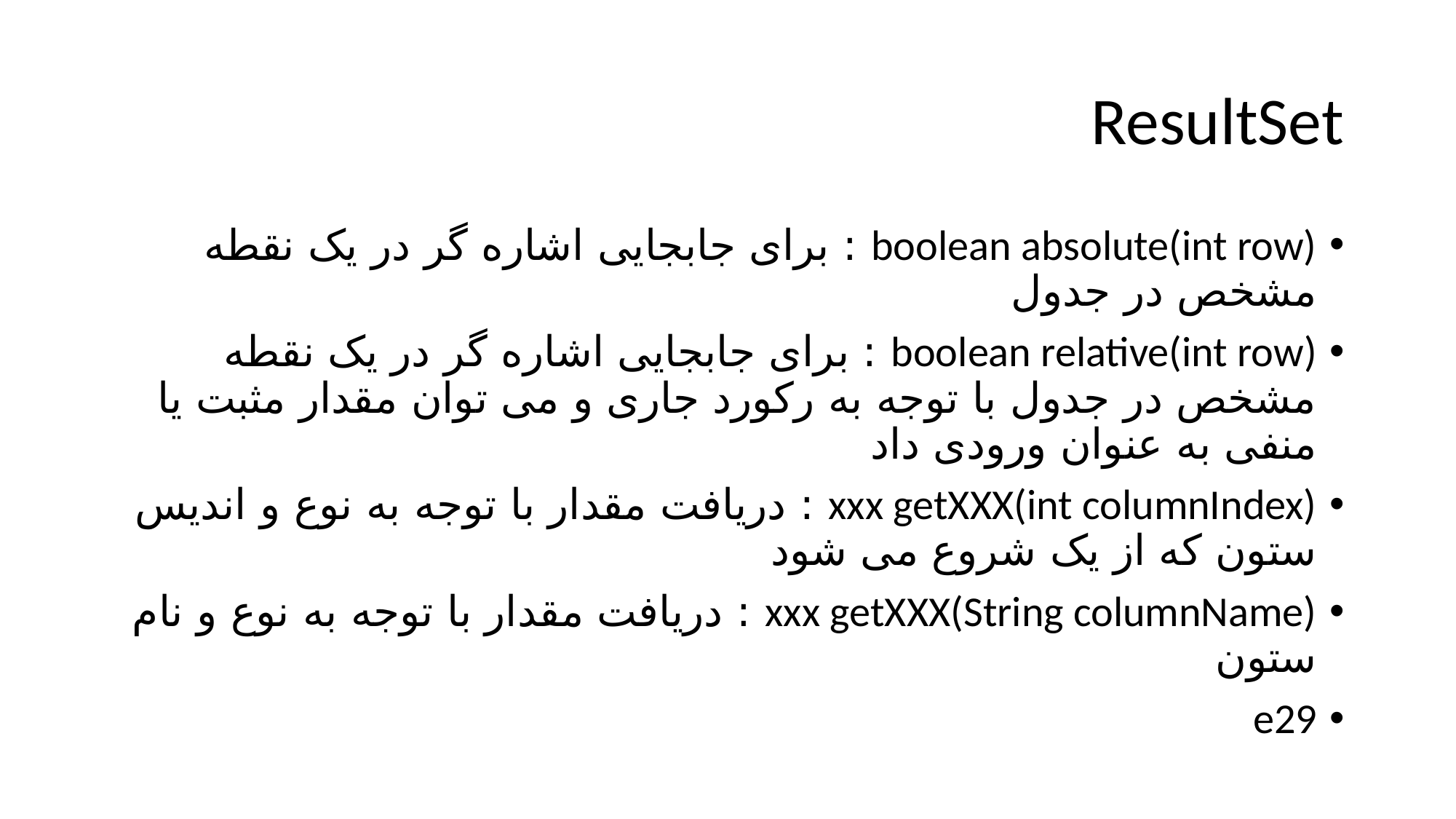

# ResultSet
boolean absolute(int row) : برای جابجایی اشاره گر در یک نقطه مشخص در جدول
boolean relative(int row) : برای جابجایی اشاره گر در یک نقطه مشخص در جدول با توجه به رکورد جاری و می توان مقدار مثبت یا منفی به عنوان ورودی داد
xxx getXXX(int columnIndex) : دریافت مقدار با توجه به نوع و اندیس ستون که از یک شروع می شود
xxx getXXX(String columnName) : دریافت مقدار با توجه به نوع و نام ستون
e29